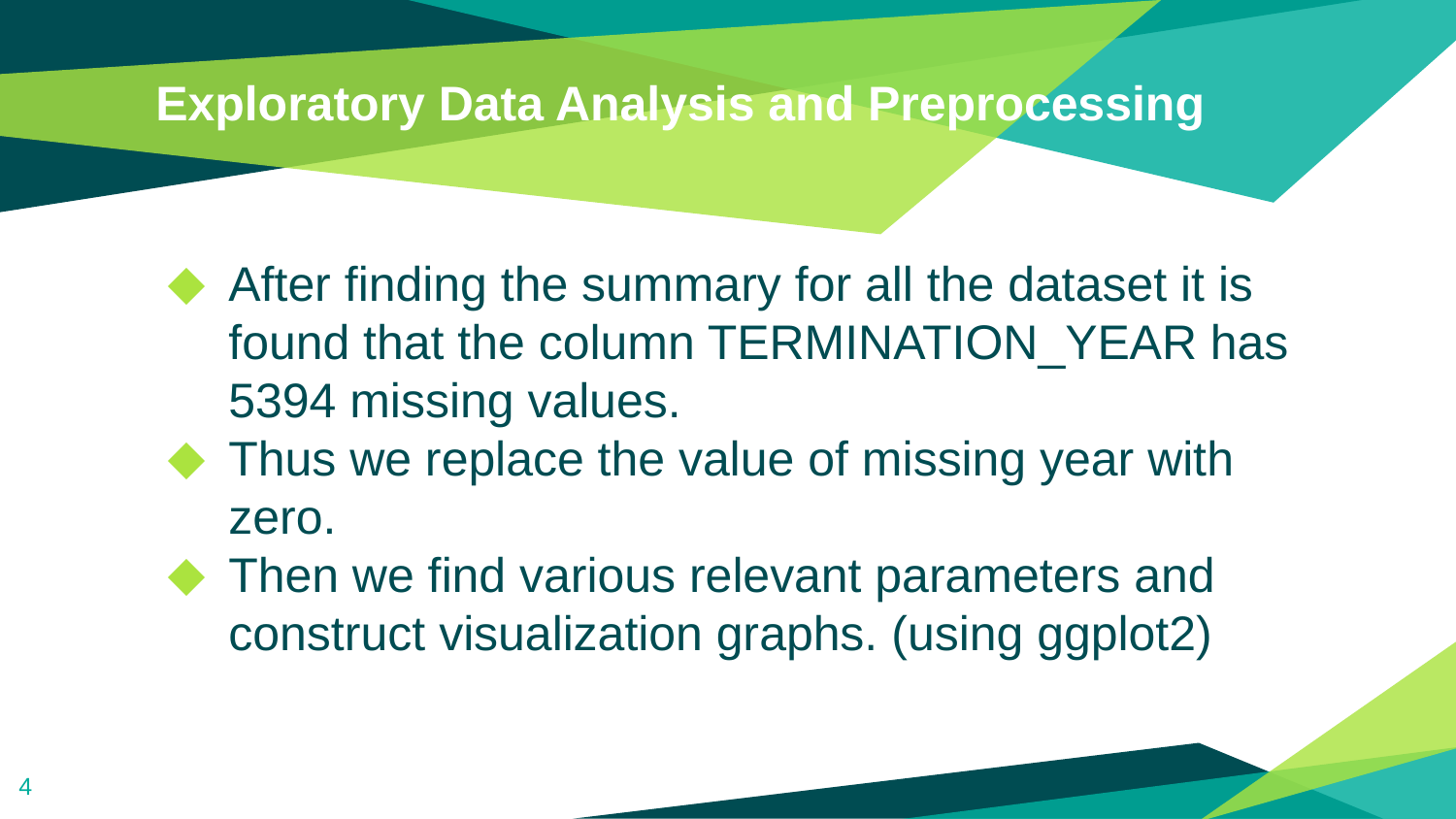

# Exploratory Data Analysis and Preprocessing
After finding the summary for all the dataset it is found that the column TERMINATION_YEAR has 5394 missing values.
Thus we replace the value of missing year with zero.
Then we find various relevant parameters and construct visualization graphs. (using ggplot2)
4